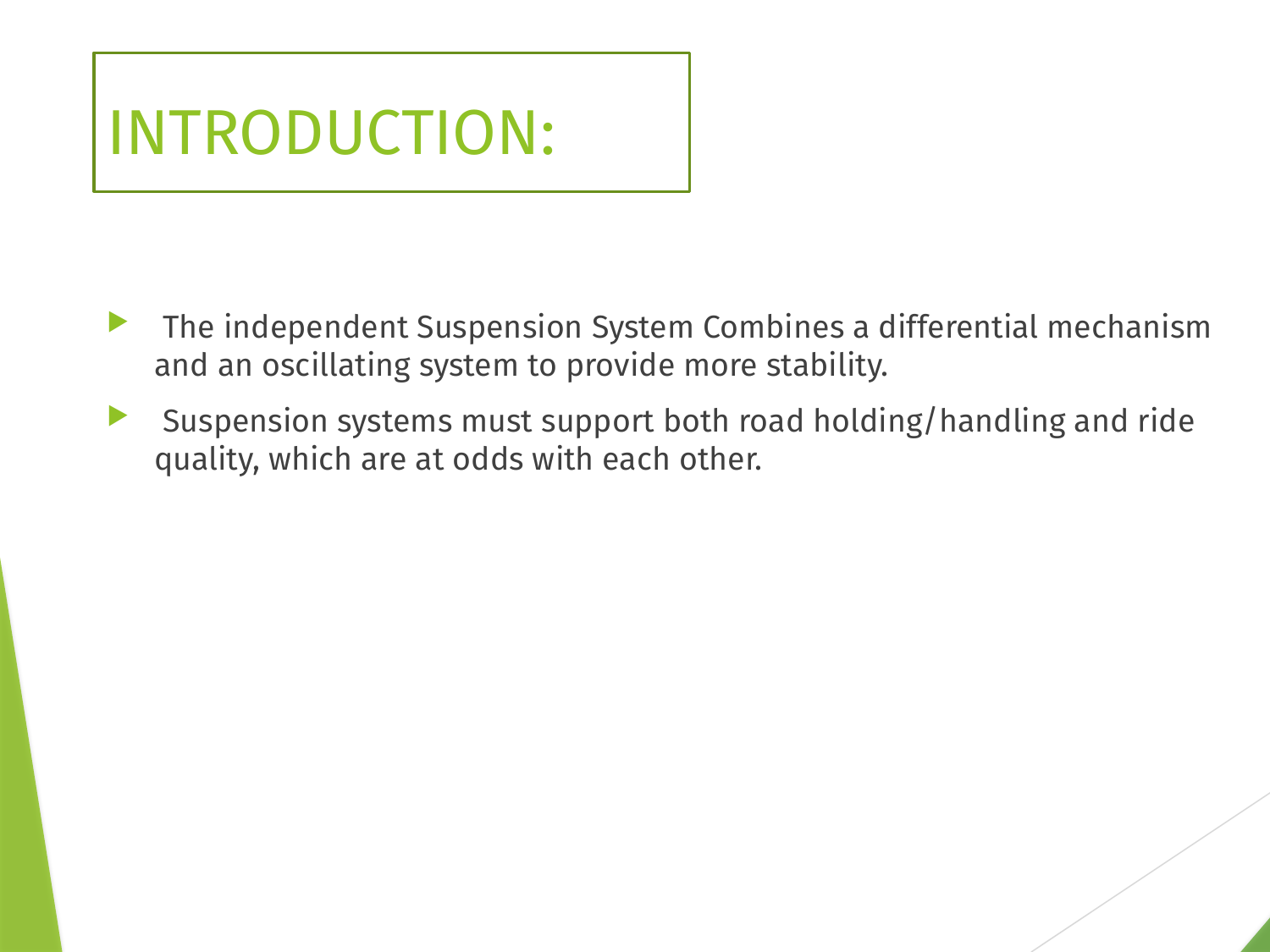

# INTRODUCTION:
 The independent Suspension System Combines a differential mechanism and an oscillating system to provide more stability.
 Suspension systems must support both road holding/handling and ride quality, which are at odds with each other.